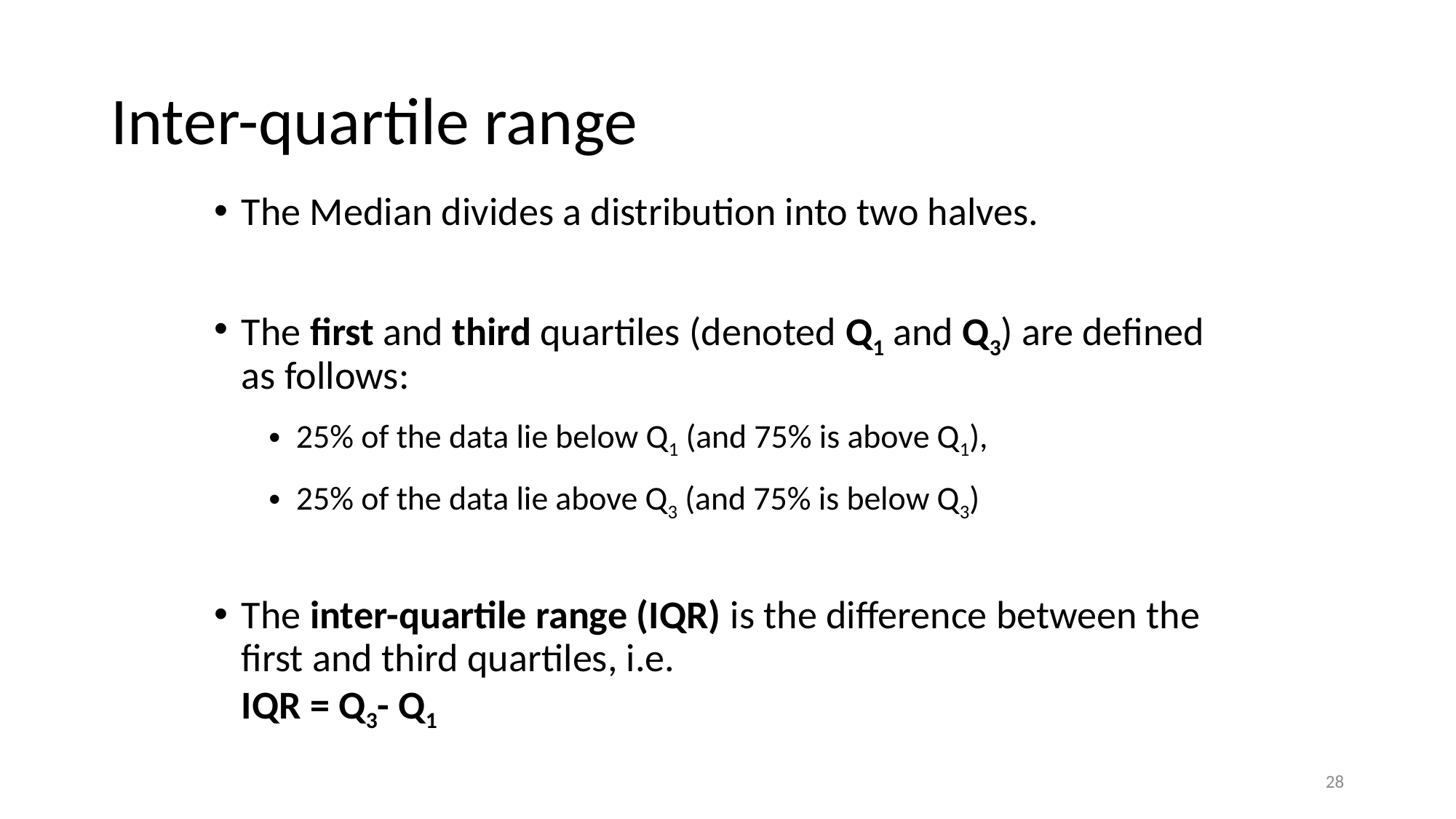

# Inter-quartile range
The Median divides a distribution into two halves.

The first and third quartiles (denoted Q1 and Q3) are defined as follows:
25% of the data lie below Q1 (and 75% is above Q1),
25% of the data lie above Q3 (and 75% is below Q3)

The inter-quartile range (IQR) is the difference between the first and third quartiles, i.e.
IQR = Q3- Q1
28